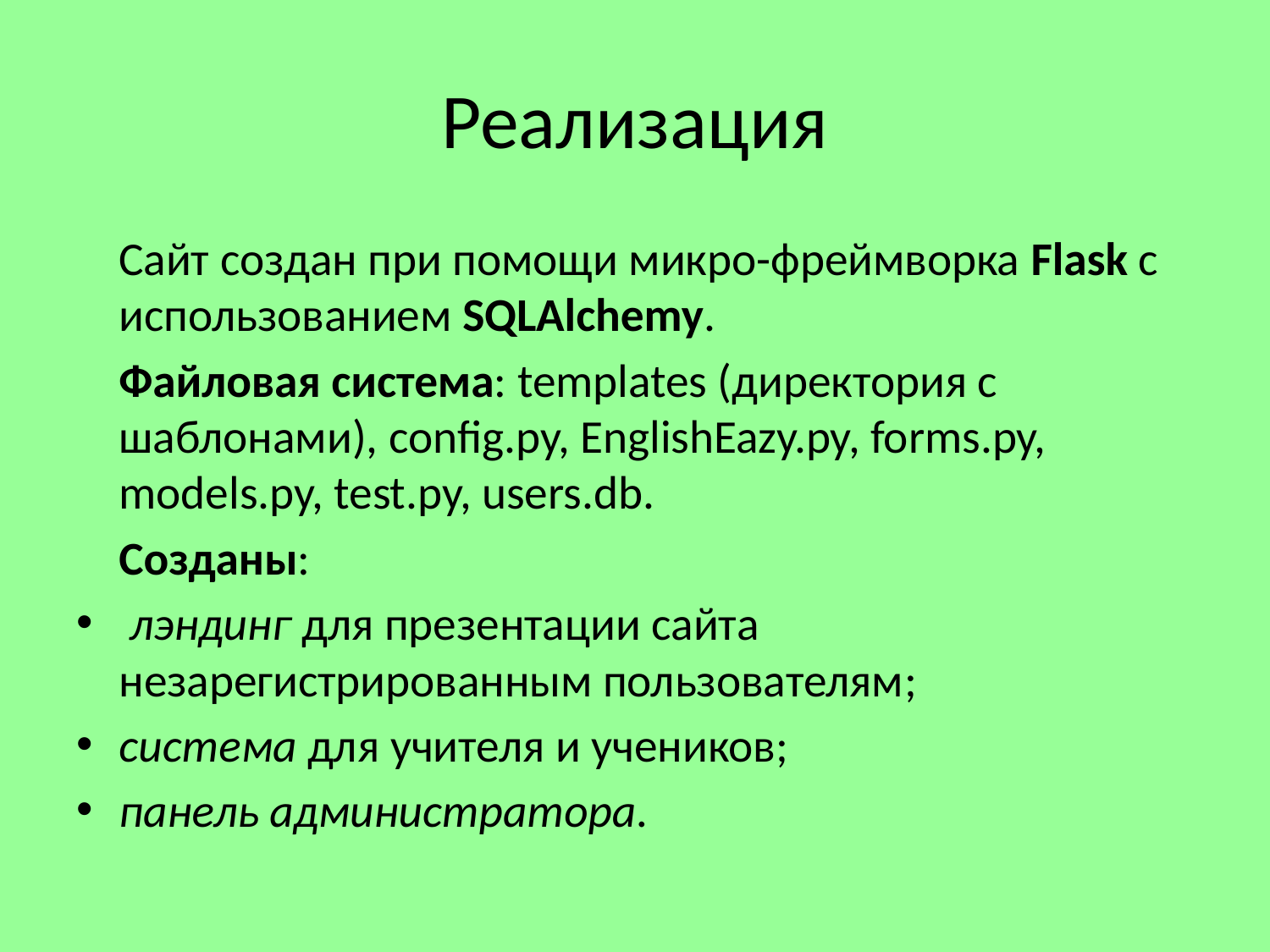

# Реализация
	Сайт создан при помощи микро-фреймворка Flask с использованием SQLAlchemy.
	Файловая система: templates (директория с шаблонами), config.py, EnglishEazy.py, forms.py, models.py, test.py, users.db.
	Созданы:
 лэндинг для презентации сайта незарегистрированным пользователям;
система для учителя и учеников;
панель администратора.